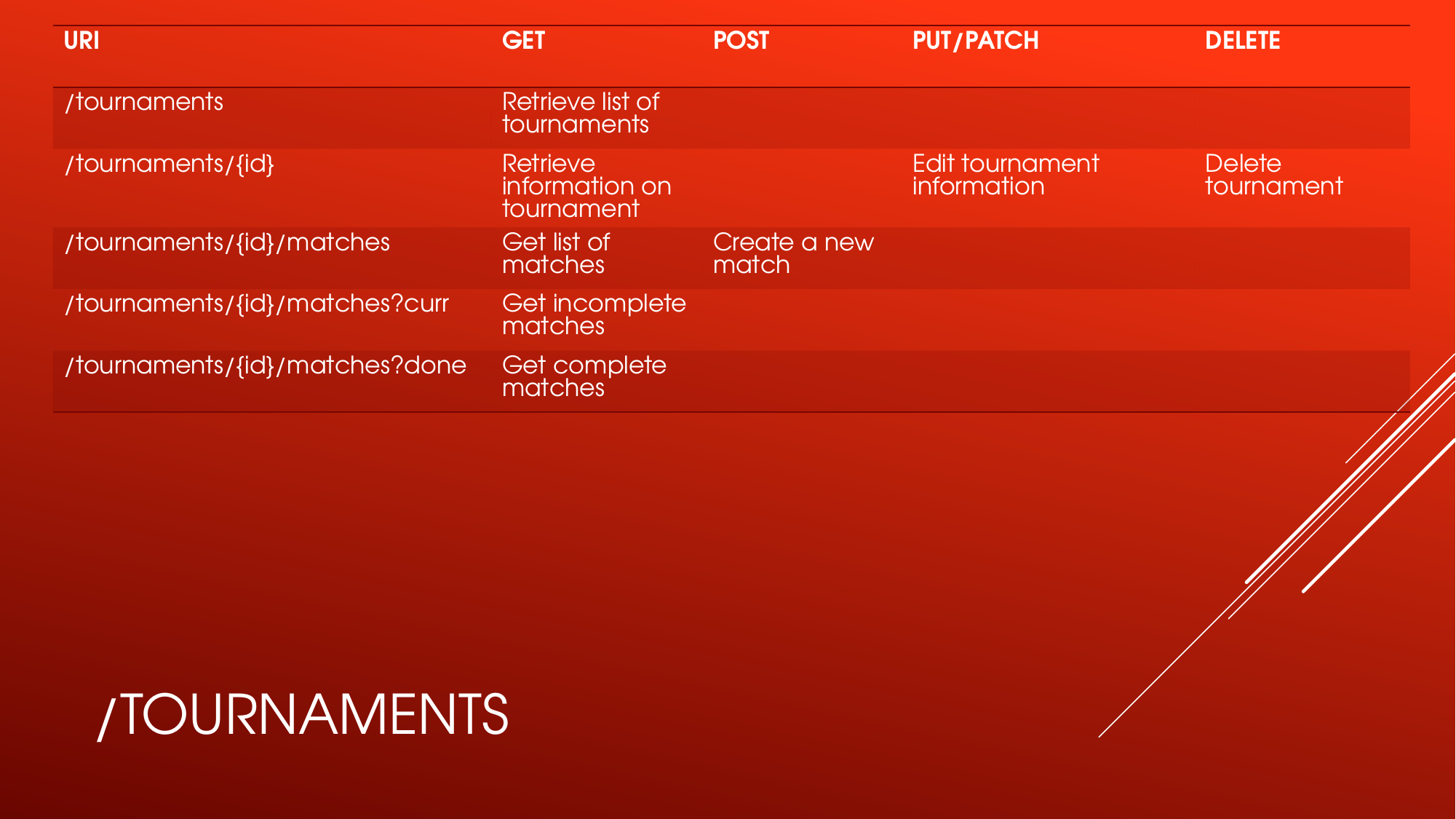

| URI | GET | POST | PUT/PATCH | DELETE |
| --- | --- | --- | --- | --- |
| /tournaments | Retrieve list of tournaments |  |  |  |
| /tournaments/{id} | Retrieve information on tournament |  | Edit tournament information | Delete tournament |
| /tournaments/{id}/matches | Get list of matches | Create a new match |  |  |
| /tournaments/{id}/matches?curr | Get incomplete matches |  |  |  |
| /tournaments/{id}/matches?done | Get complete matches |  |  |  |
# /tournaments